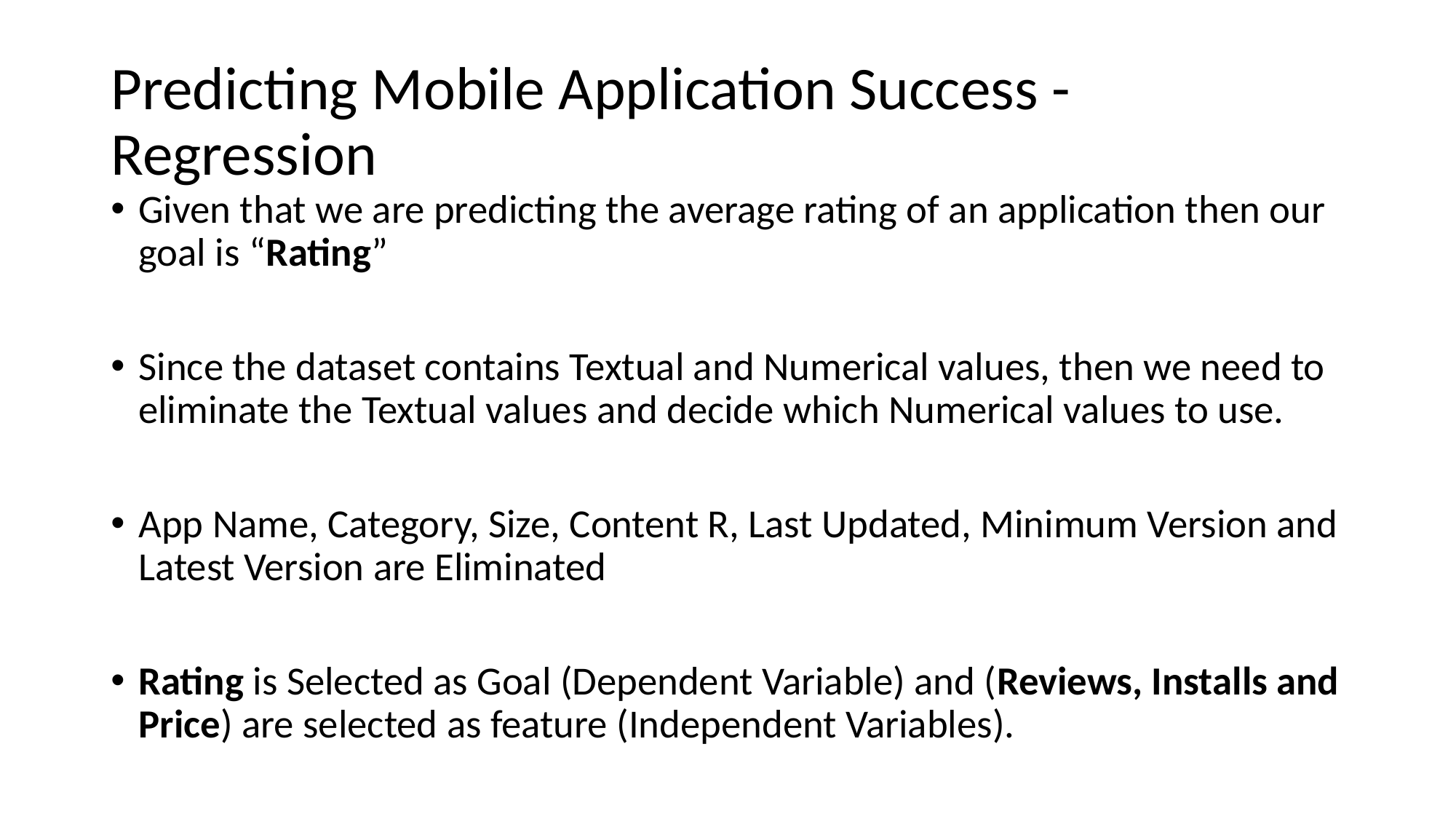

# Predicting Mobile Application Success - Regression
Given that we are predicting the average rating of an application then our goal is “Rating”

Since the dataset contains Textual and Numerical values, then we need to eliminate the Textual values and decide which Numerical values to use.

App Name, Category, Size, Content R, Last Updated, Minimum Version and Latest Version are Eliminated

Rating is Selected as Goal (Dependent Variable) and (Reviews, Installs and Price) are selected as feature (Independent Variables).